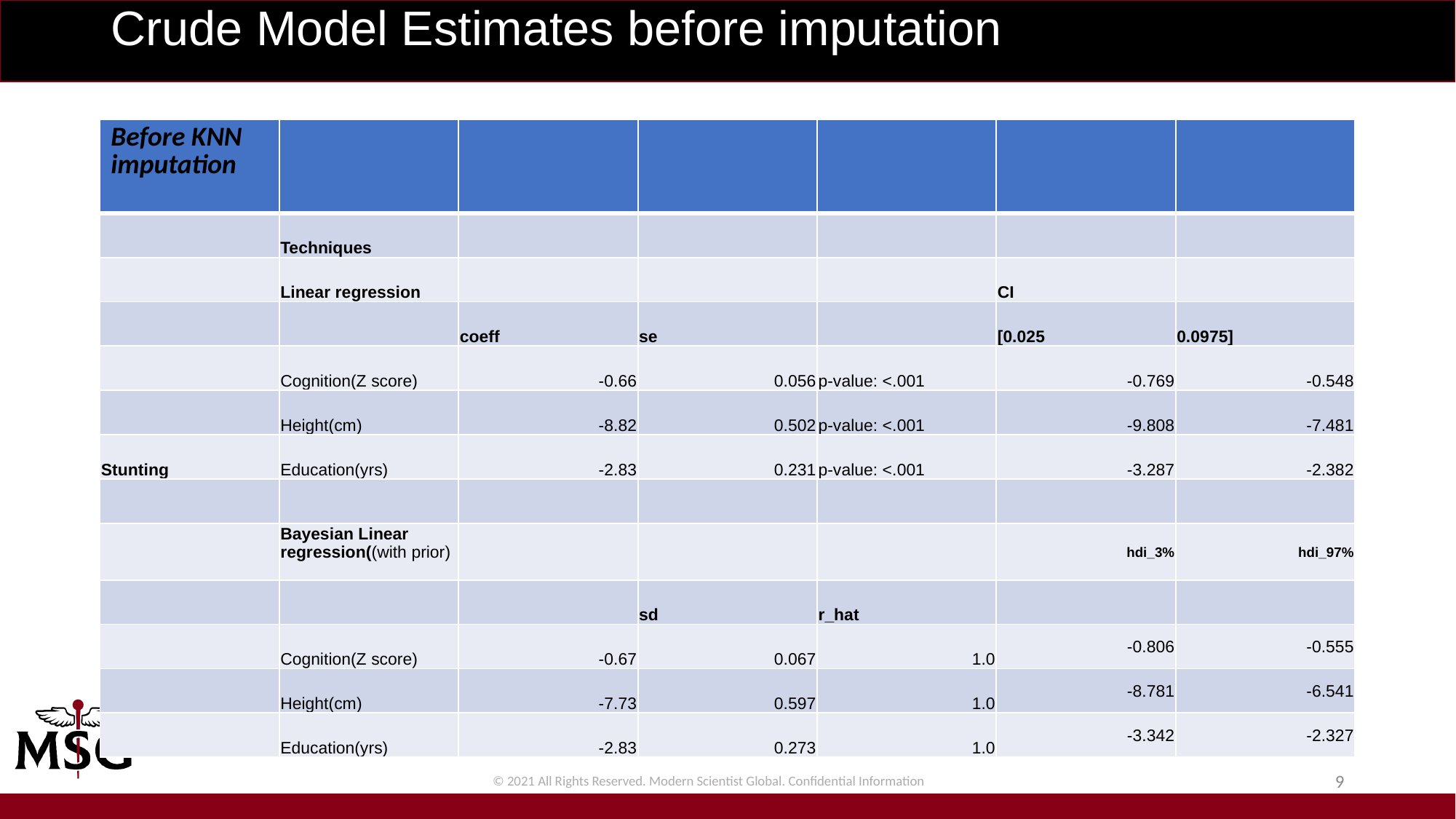

# Crude Model Estimates before imputation
| Before KNN imputation |  |  |  |  |  |  |
| --- | --- | --- | --- | --- | --- | --- |
|  | Techniques |  |  |  |  |  |
|  | Linear regression |  |  |  | CI |  |
|  |  | coeff | se |  | [0.025 | 0.0975] |
|  | Cognition(Z score) | -0.66 | 0.056 | p-value: <.001 | -0.769 | -0.548 |
|  | Height(cm) | -8.82 | 0.502 | p-value: <.001 | -9.808 | -7.481 |
| Stunting | Education(yrs) | -2.83 | 0.231 | p-value: <.001 | -3.287 | -2.382 |
|  |  |  |  |  |  |  |
|  | Bayesian Linear regression((with prior) |  |  |  | hdi\_3% | hdi\_97% |
|  |  |  | sd | r\_hat |  |  |
|  | Cognition(Z score) | -0.67 | 0.067 | 1.0 | -0.806 | -0.555 |
|  | Height(cm) | -7.73 | 0.597 | 1.0 | -8.781 | -6.541 |
|  | Education(yrs) | -2.83 | 0.273 | 1.0 | -3.342 | -2.327 |
9